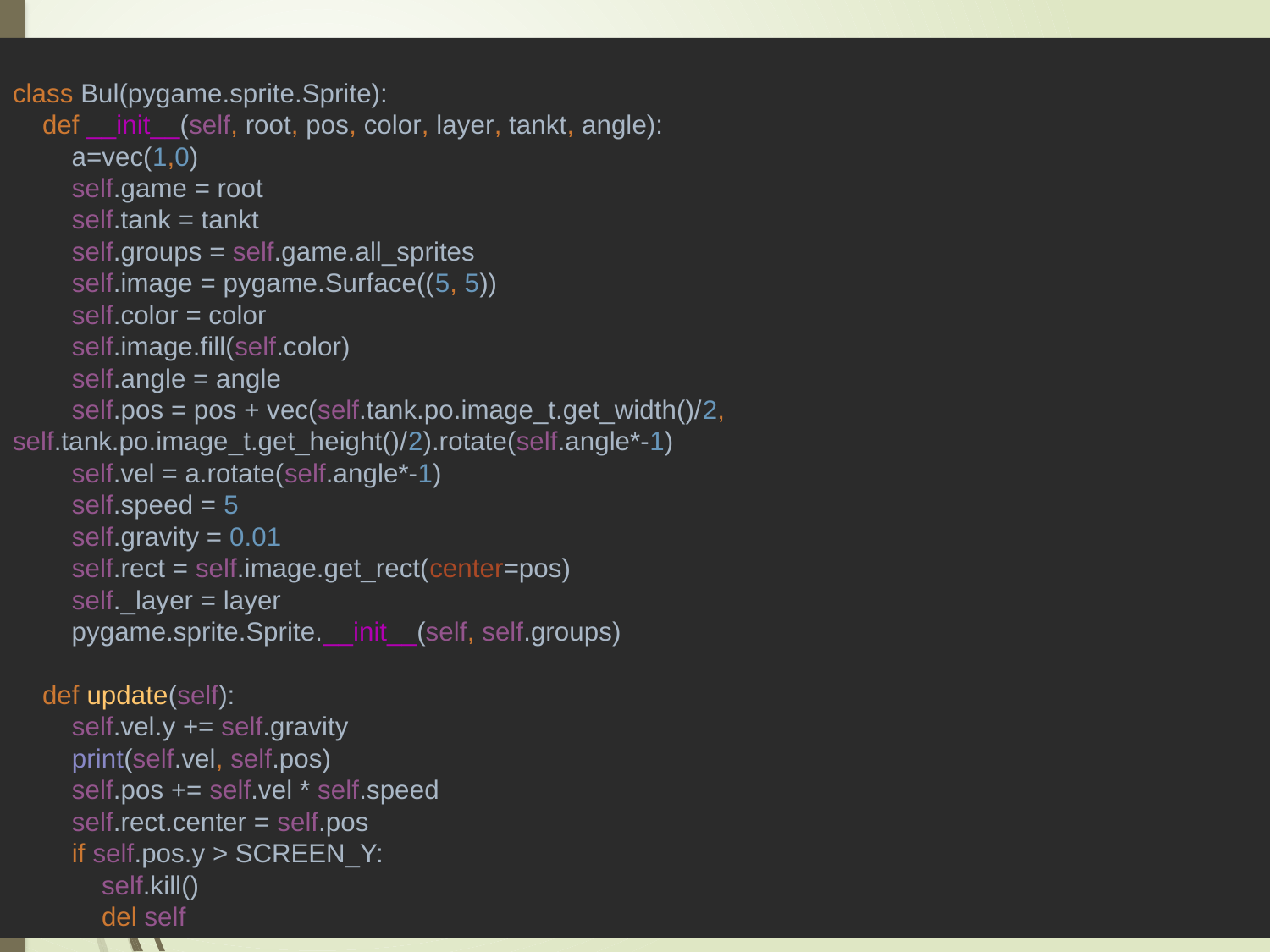

class Bul(pygame.sprite.Sprite):
    def __init__(self, root, pos, color, layer, tankt, angle):
        a=vec(1,0)
        self.game = root
        self.tank = tankt
        self.groups = self.game.all_sprites
        self.image = pygame.Surface((5, 5))
        self.color = color
        self.image.fill(self.color)
        self.angle = angle
        self.pos = pos + vec(self.tank.po.image_t.get_width()/2,   	self.tank.po.image_t.get_height()/2).rotate(self.angle*-1)
        self.vel = a.rotate(self.angle*-1)
        self.speed = 5
        self.gravity = 0.01
        self.rect = self.image.get_rect(center=pos)
        self._layer = layer
        pygame.sprite.Sprite.__init__(self, self.groups)
    def update(self):
        self.vel.y += self.gravity
        print(self.vel, self.pos)
        self.pos += self.vel * self.speed
        self.rect.center = self.pos
        if self.pos.y > SCREEN_Y:
            self.kill()
            del self
#